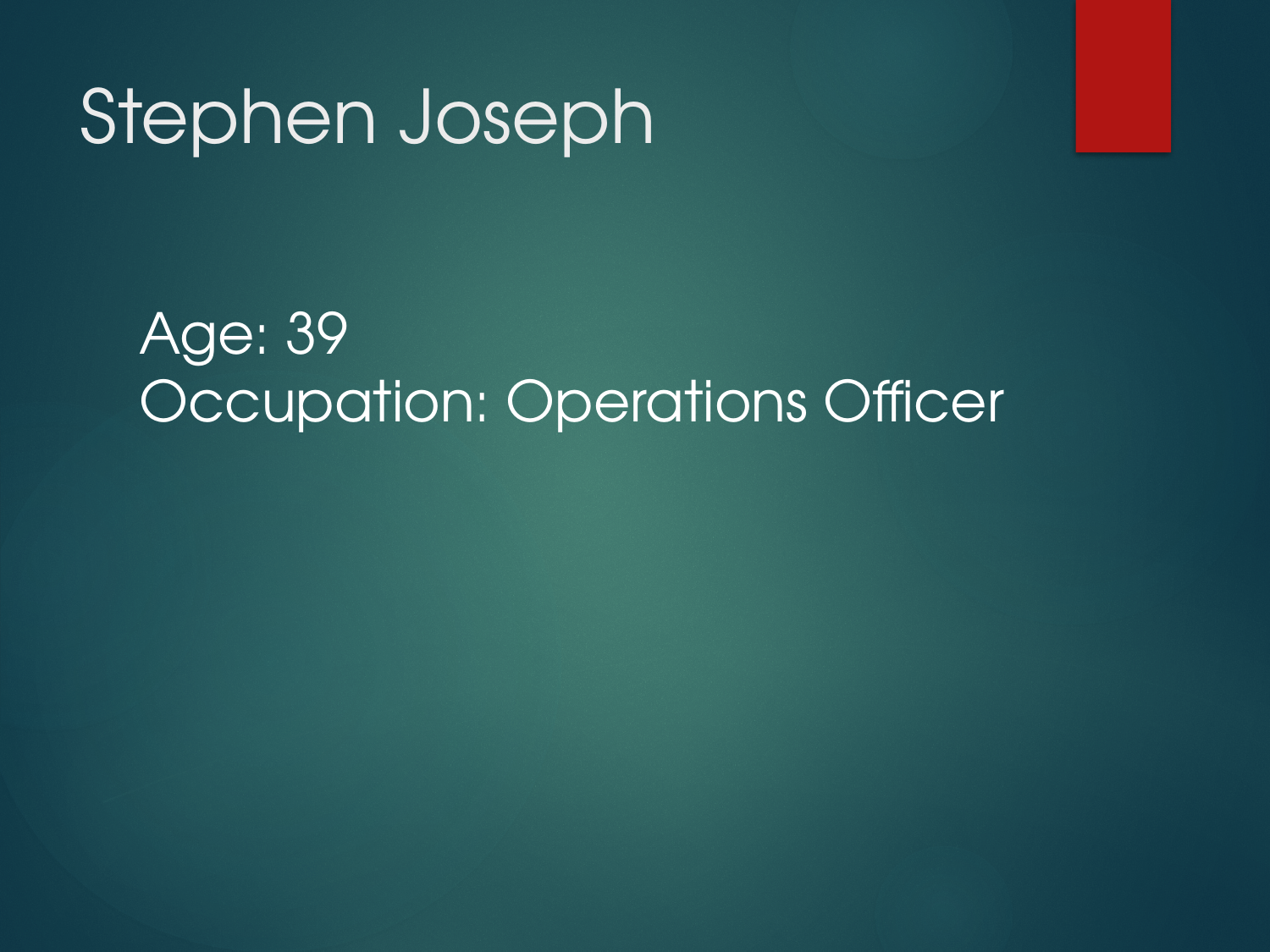

# Stephen Joseph

Age: 39
Occupation: Operations Officer